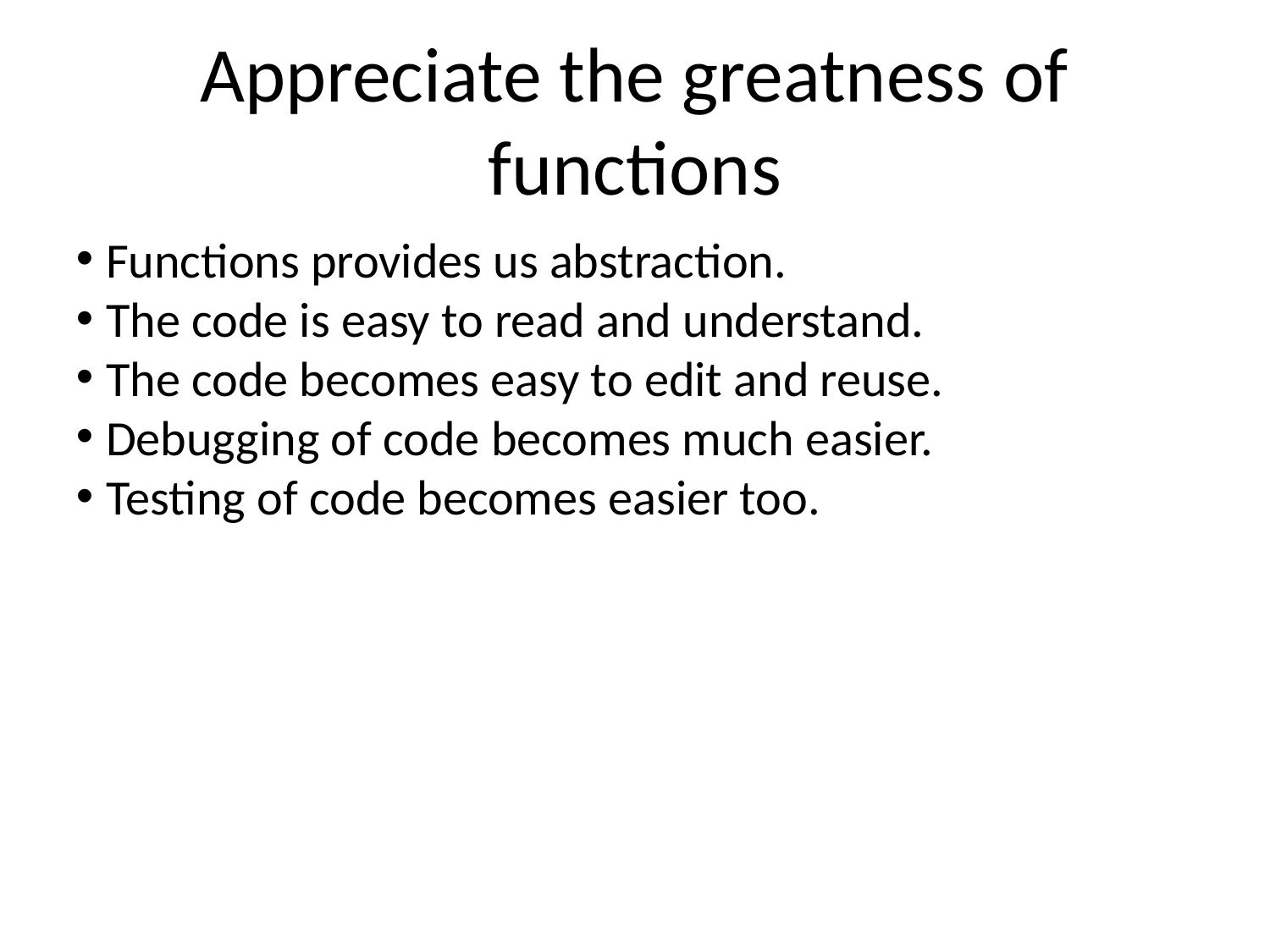

Appreciate the greatness of functions
Functions provides us abstraction.
The code is easy to read and understand.
The code becomes easy to edit and reuse.
Debugging of code becomes much easier.
Testing of code becomes easier too.